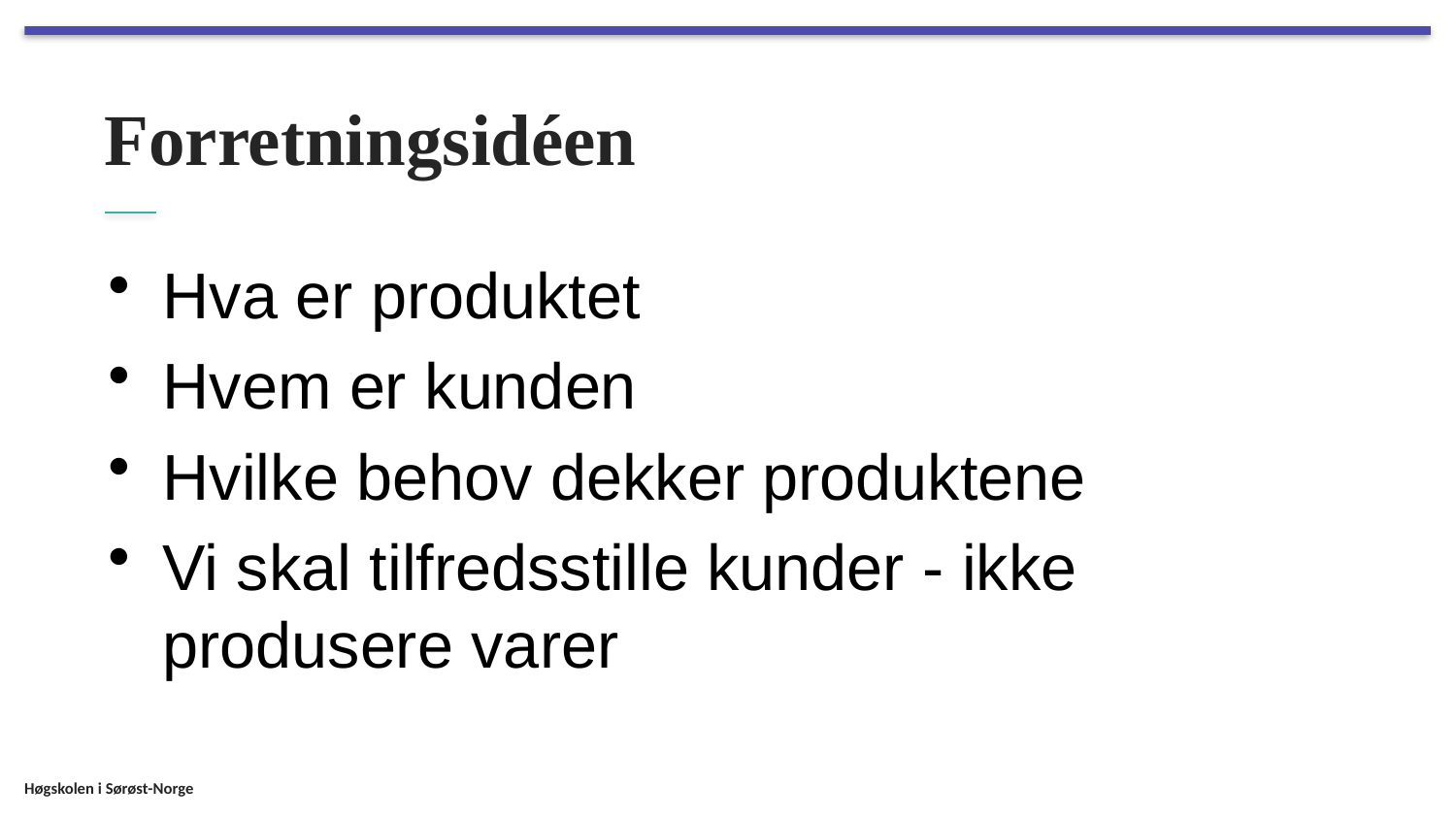

# Forretningsidéen
Hva er produktet
Hvem er kunden
Hvilke behov dekker produktene
Vi skal tilfredsstille kunder - ikke produsere varer